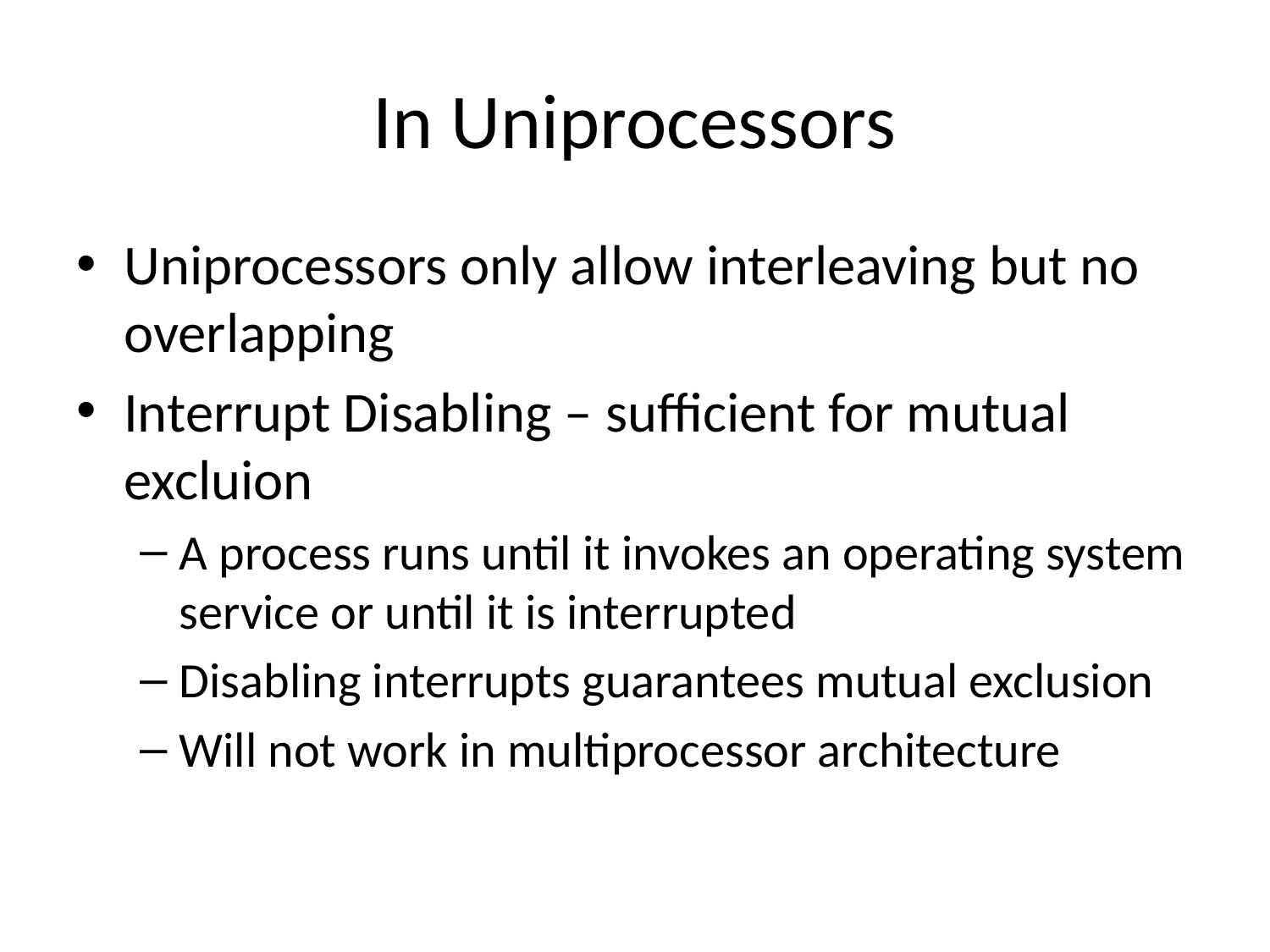

# In Uniprocessors
Uniprocessors only allow interleaving but no overlapping
Interrupt Disabling – sufficient for mutual excluion
A process runs until it invokes an operating system service or until it is interrupted
Disabling interrupts guarantees mutual exclusion
Will not work in multiprocessor architecture